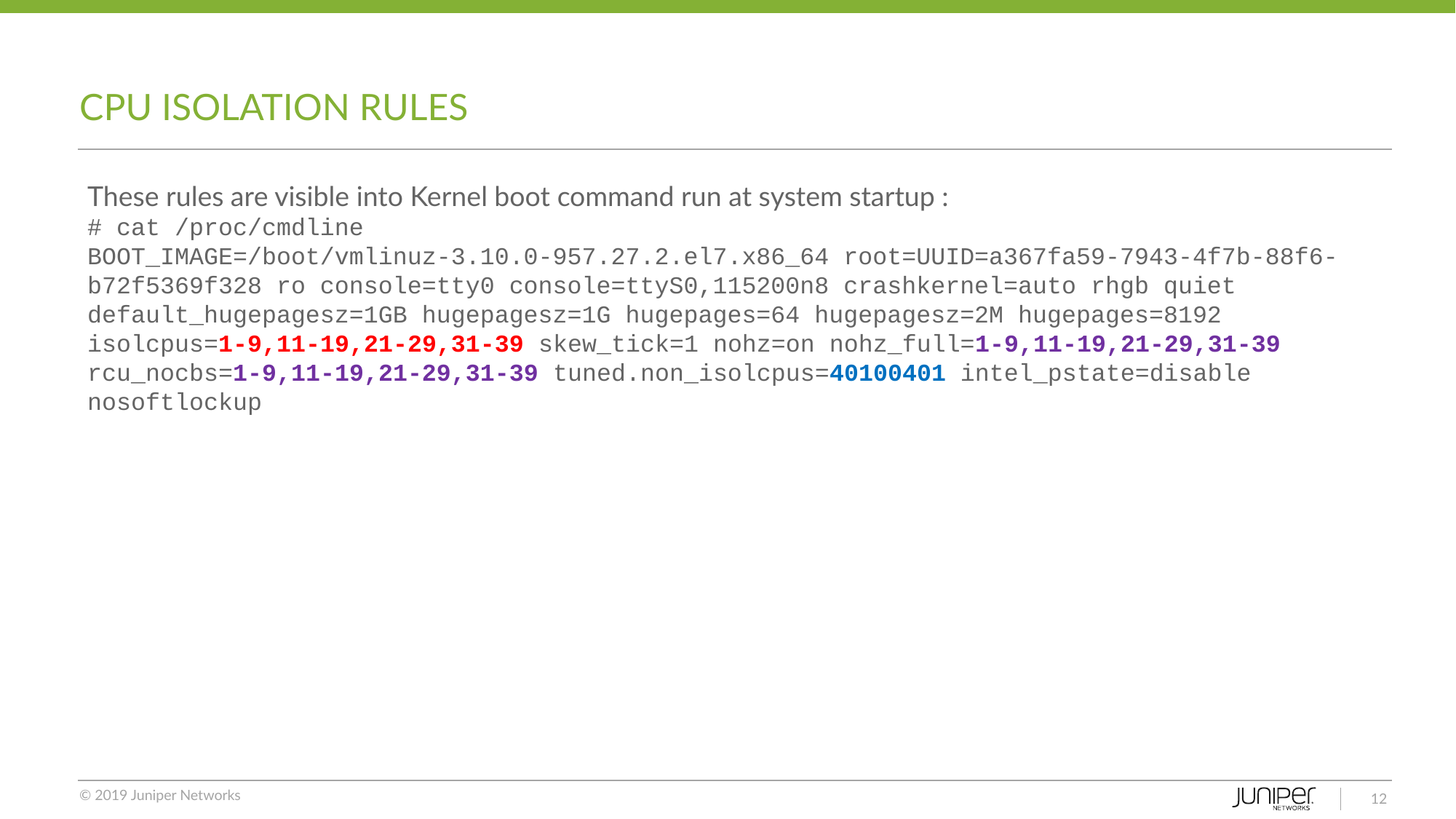

# CPU ISOLATION RULES
These rules are visible into Kernel boot command run at system startup :
# cat /proc/cmdline
BOOT_IMAGE=/boot/vmlinuz-3.10.0-957.27.2.el7.x86_64 root=UUID=a367fa59-7943-4f7b-88f6-b72f5369f328 ro console=tty0 console=ttyS0,115200n8 crashkernel=auto rhgb quiet default_hugepagesz=1GB hugepagesz=1G hugepages=64 hugepagesz=2M hugepages=8192 isolcpus=1-9,11-19,21-29,31-39 skew_tick=1 nohz=on nohz_full=1-9,11-19,21-29,31-39 rcu_nocbs=1-9,11-19,21-29,31-39 tuned.non_isolcpus=40100401 intel_pstate=disable nosoftlockup
12
…